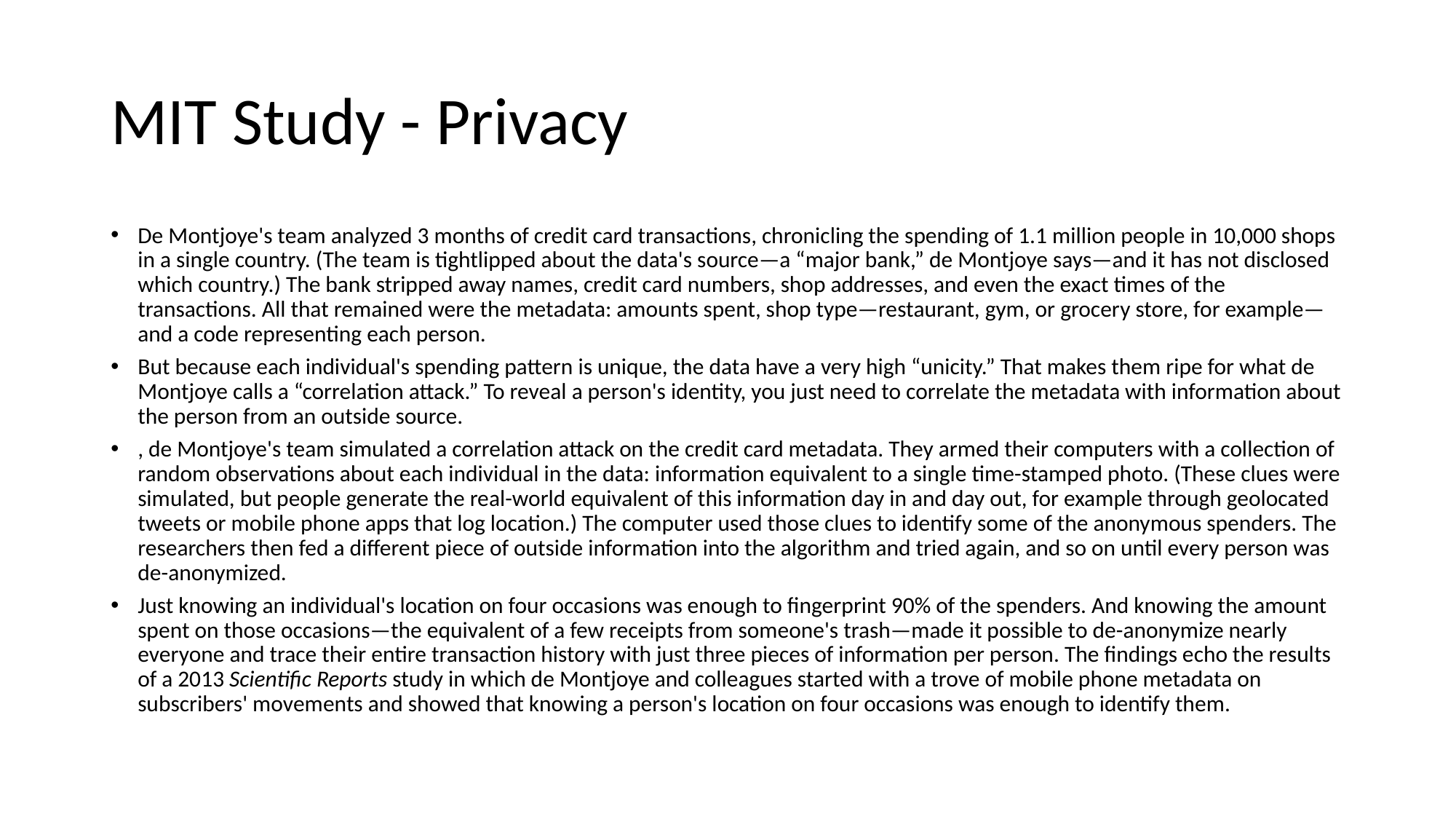

# MIT Study - Privacy
De Montjoye's team analyzed 3 months of credit card transactions, chronicling the spending of 1.1 million people in 10,000 shops in a single country. (The team is tightlipped about the data's source—a “major bank,” de Montjoye says—and it has not disclosed which country.) The bank stripped away names, credit card numbers, shop addresses, and even the exact times of the transactions. All that remained were the metadata: amounts spent, shop type—restaurant, gym, or grocery store, for example—and a code representing each person.
But because each individual's spending pattern is unique, the data have a very high “unicity.” That makes them ripe for what de Montjoye calls a “correlation attack.” To reveal a person's identity, you just need to correlate the metadata with information about the person from an outside source.
, de Montjoye's team simulated a correlation attack on the credit card metadata. They armed their computers with a collection of random observations about each individual in the data: information equivalent to a single time-stamped photo. (These clues were simulated, but people generate the real-world equivalent of this information day in and day out, for example through geolocated tweets or mobile phone apps that log location.) The computer used those clues to identify some of the anonymous spenders. The researchers then fed a different piece of outside information into the algorithm and tried again, and so on until every person was de-anonymized.
Just knowing an individual's location on four occasions was enough to fingerprint 90% of the spenders. And knowing the amount spent on those occasions—the equivalent of a few receipts from someone's trash—made it possible to de-anonymize nearly everyone and trace their entire transaction history with just three pieces of information per person. The findings echo the results of a 2013 Scientific Reports study in which de Montjoye and colleagues started with a trove of mobile phone metadata on subscribers' movements and showed that knowing a person's location on four occasions was enough to identify them.